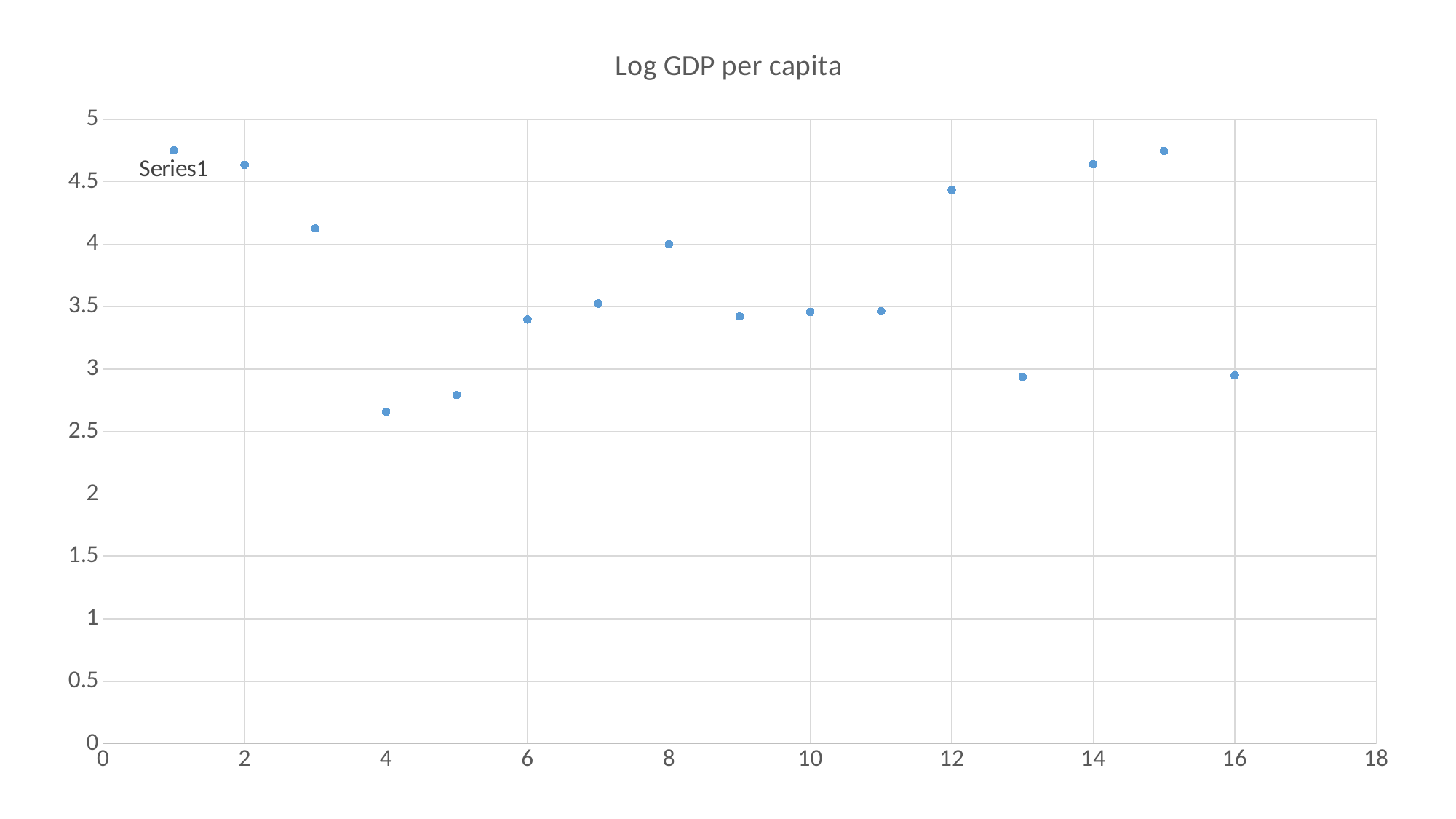

### Chart: Log GDP per capita

| Category |  |
|---|---|